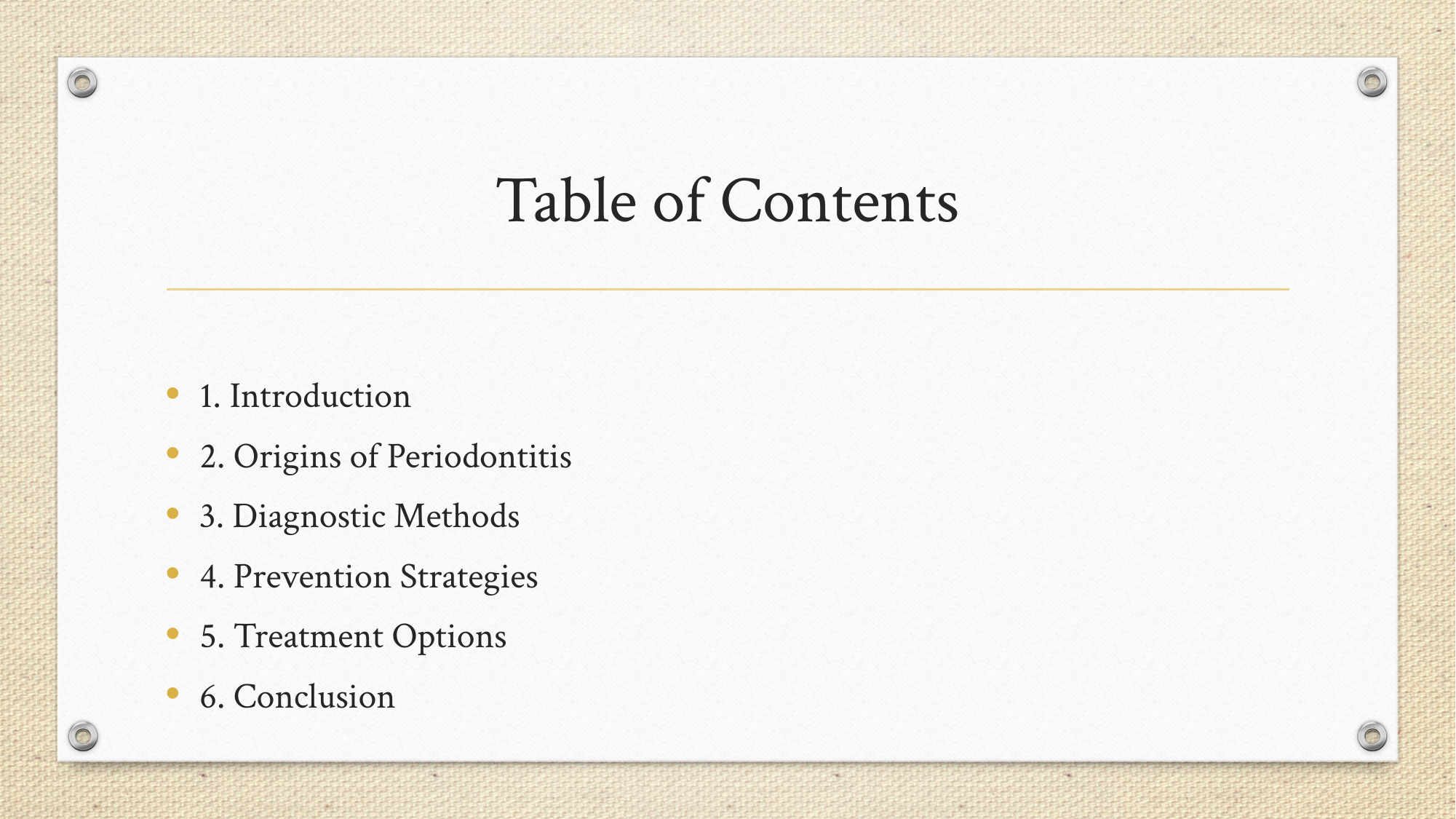

# Table of Contents

1. Introduction
2. Origins of Periodontitis
3. Diagnostic Methods
4. Prevention Strategies
5. Treatment Options
6. Conclusion